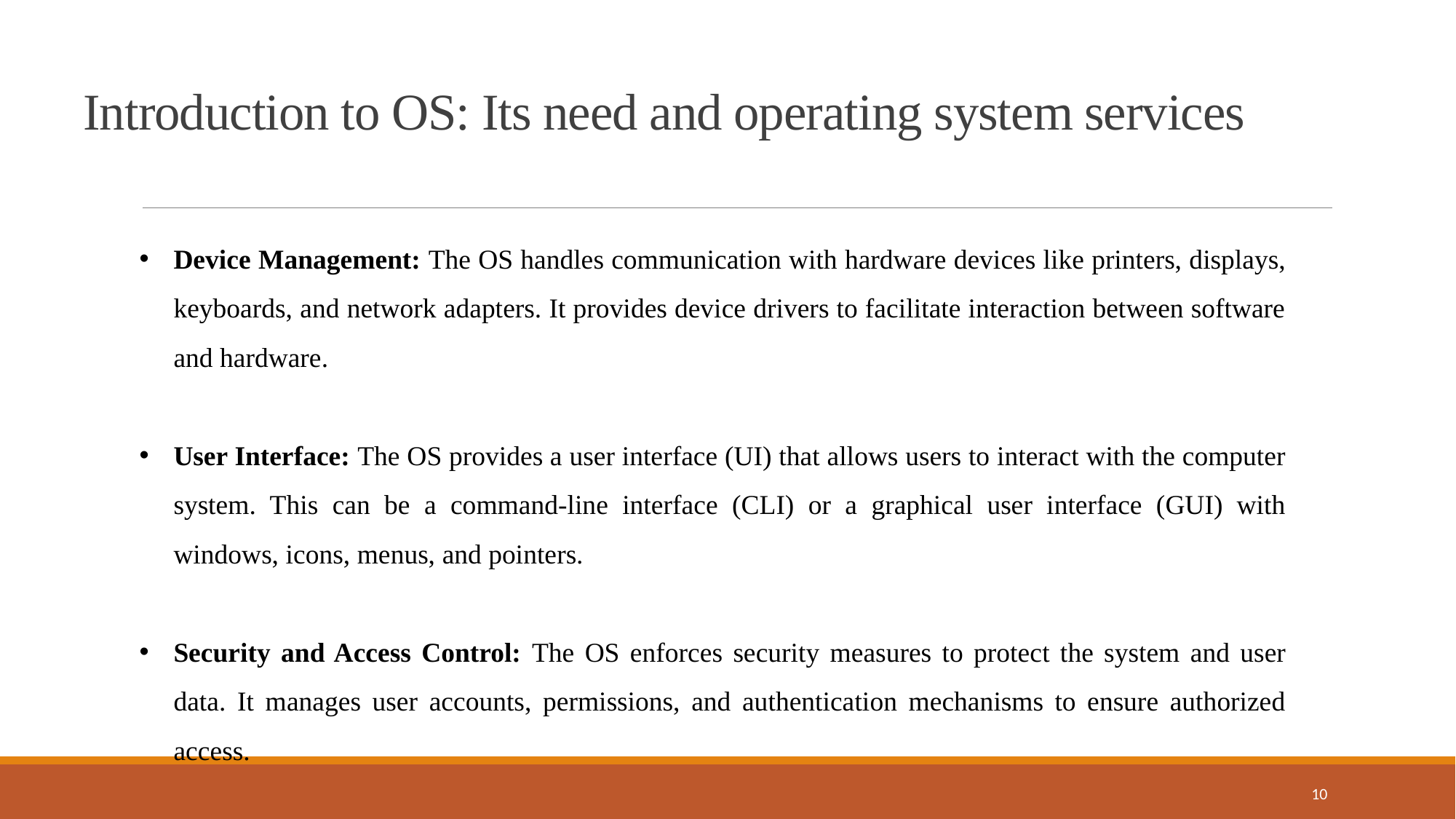

Introduction to OS: Its need and operating system services
Device Management: The OS handles communication with hardware devices like printers, displays, keyboards, and network adapters. It provides device drivers to facilitate interaction between software and hardware.

User Interface: The OS provides a user interface (UI) that allows users to interact with the computer system. This can be a command-line interface (CLI) or a graphical user interface (GUI) with windows, icons, menus, and pointers.

Security and Access Control: The OS enforces security measures to protect the system and user data. It manages user accounts, permissions, and authentication mechanisms to ensure authorized access.
10